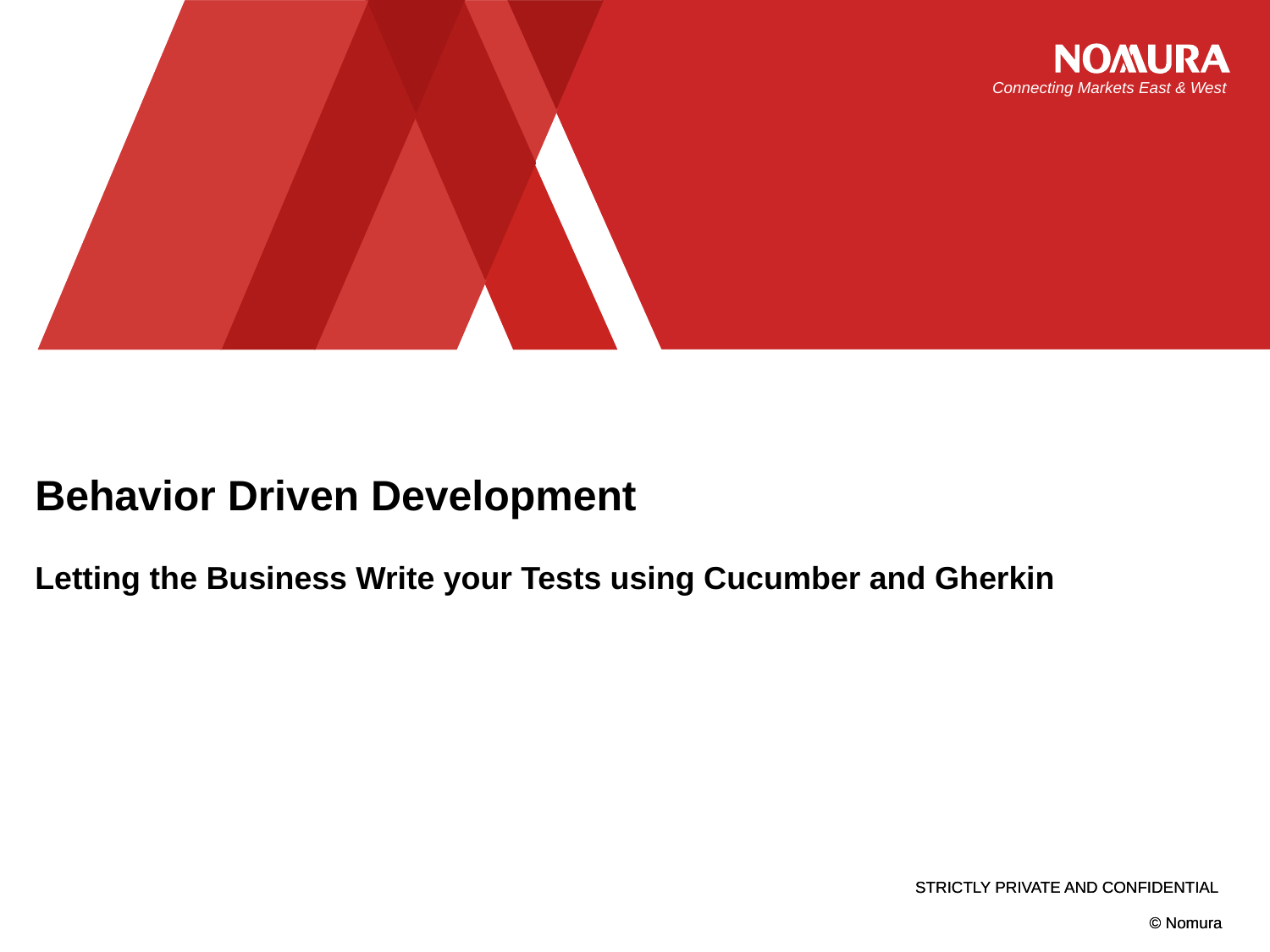

# Behavior Driven Development
Letting the Business Write your Tests using Cucumber and Gherkin